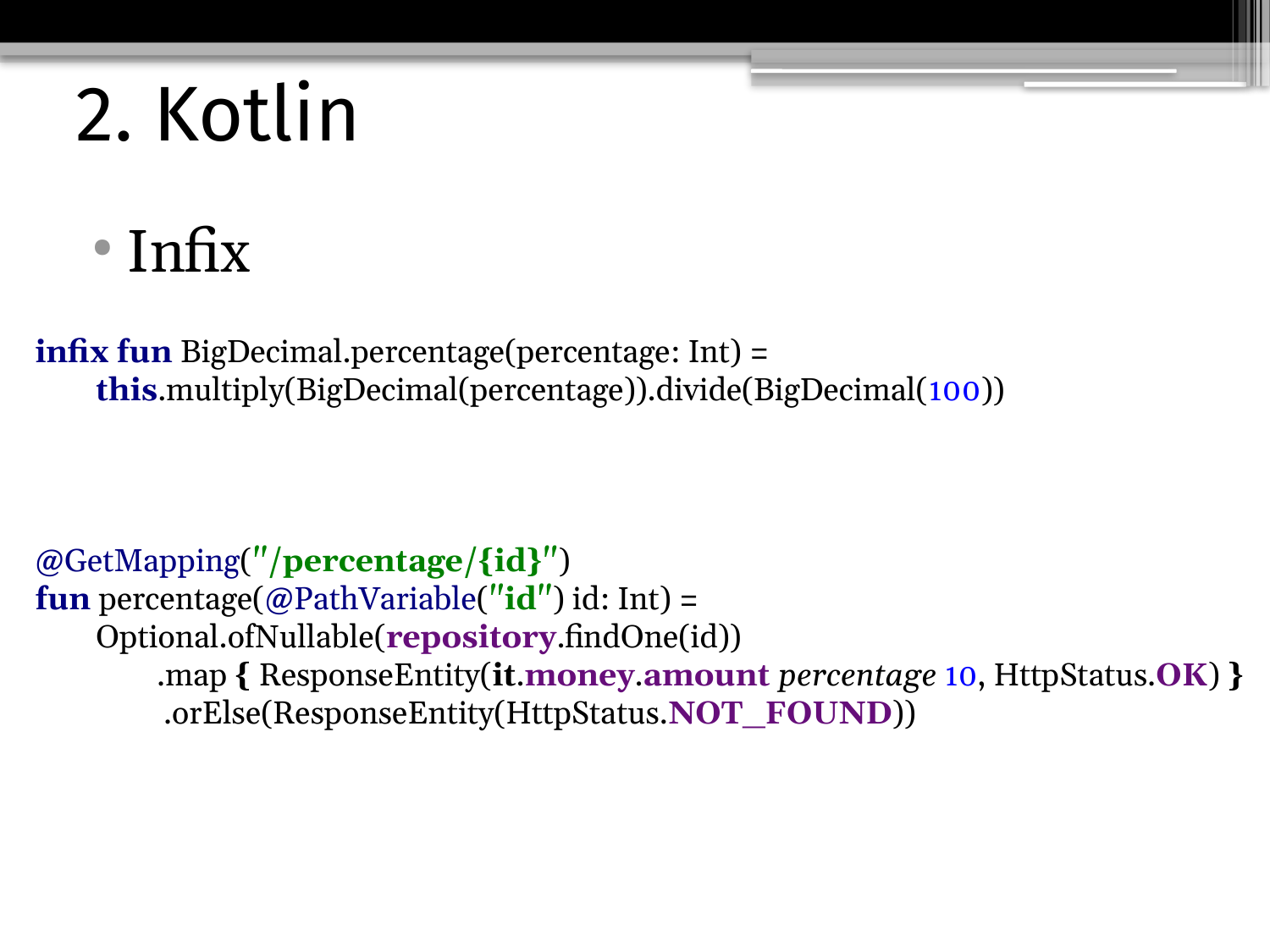

# 2. Kotlin
Infix
infix fun BigDecimal.percentage(percentage: Int) =
        this.multiply(BigDecimal(percentage)).divide(BigDecimal(100))
@GetMapping("/percentage/{id}")
fun percentage(@PathVariable("id") id: Int) =
        Optional.ofNullable(repository.findOne(id))
                .map { ResponseEntity(it.money.amount percentage 10, HttpStatus.OK) }
                .orElse(ResponseEntity(HttpStatus.NOT_FOUND))